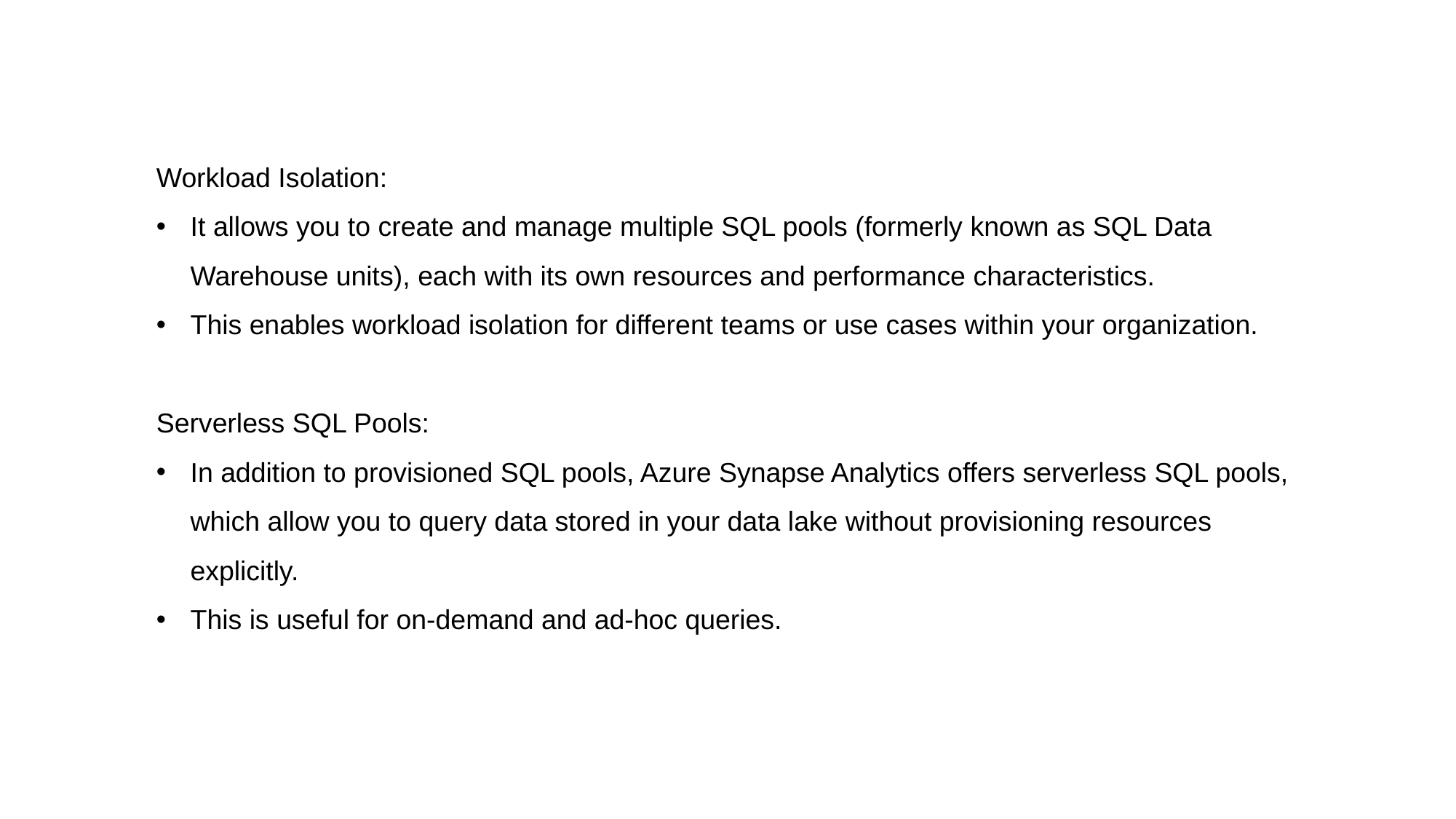

Workload Isolation:
It allows you to create and manage multiple SQL pools (formerly known as SQL Data Warehouse units), each with its own resources and performance characteristics.
This enables workload isolation for different teams or use cases within your organization.

Serverless SQL Pools:
In addition to provisioned SQL pools, Azure Synapse Analytics offers serverless SQL pools, which allow you to query data stored in your data lake without provisioning resources explicitly.
This is useful for on-demand and ad-hoc queries.